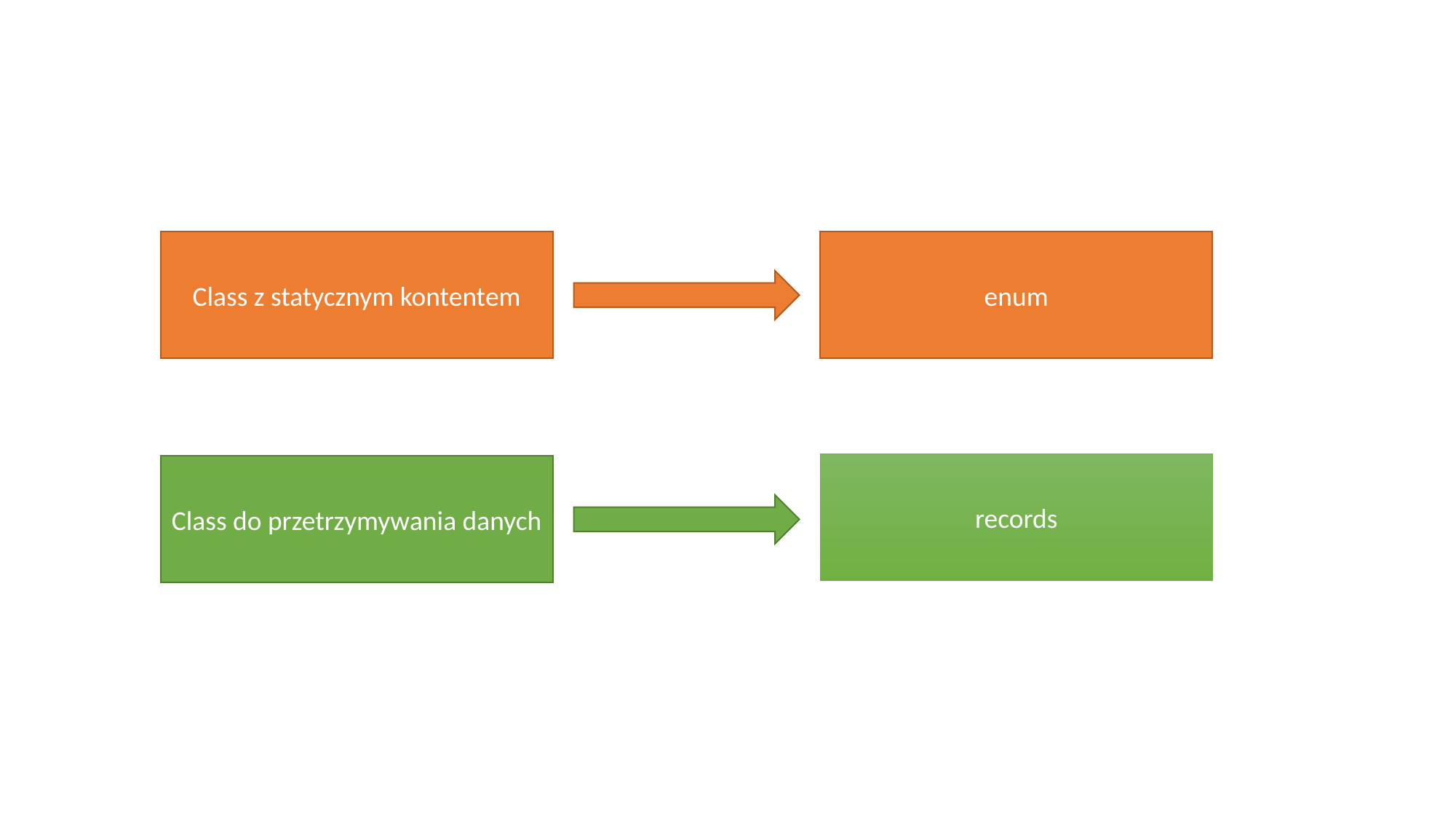

Class z statycznym kontentem
enum

records
Class do przetrzymywania danych